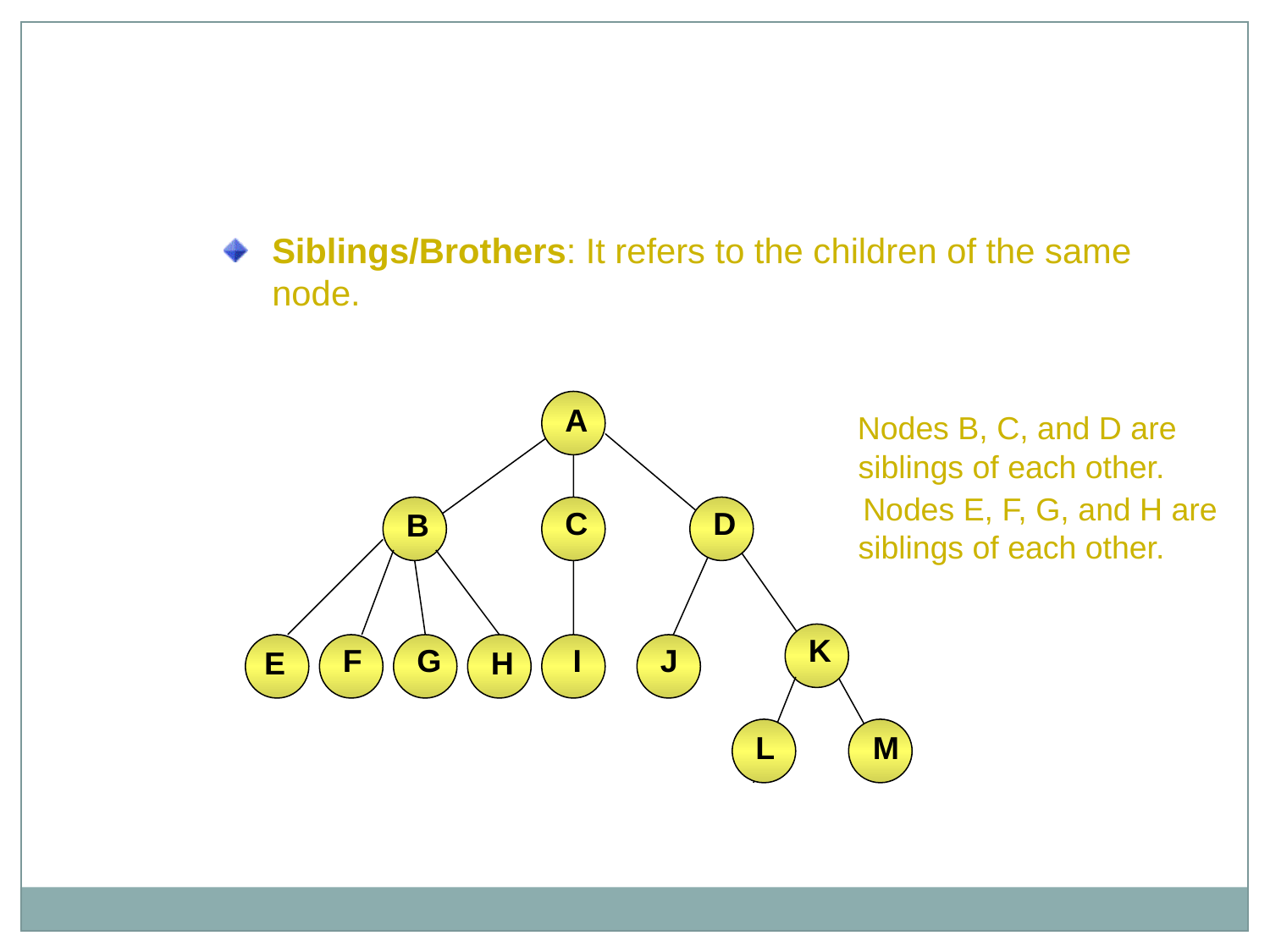

Tree Terminology (Contd.)
Siblings/Brothers: It refers to the children of the same node.

    Nodes B, C, and D are siblings of each other.
     Nodes E, F, G, and H are siblings of each other.

A

C

D
B

K

F

G

I

J
E
H

L
M